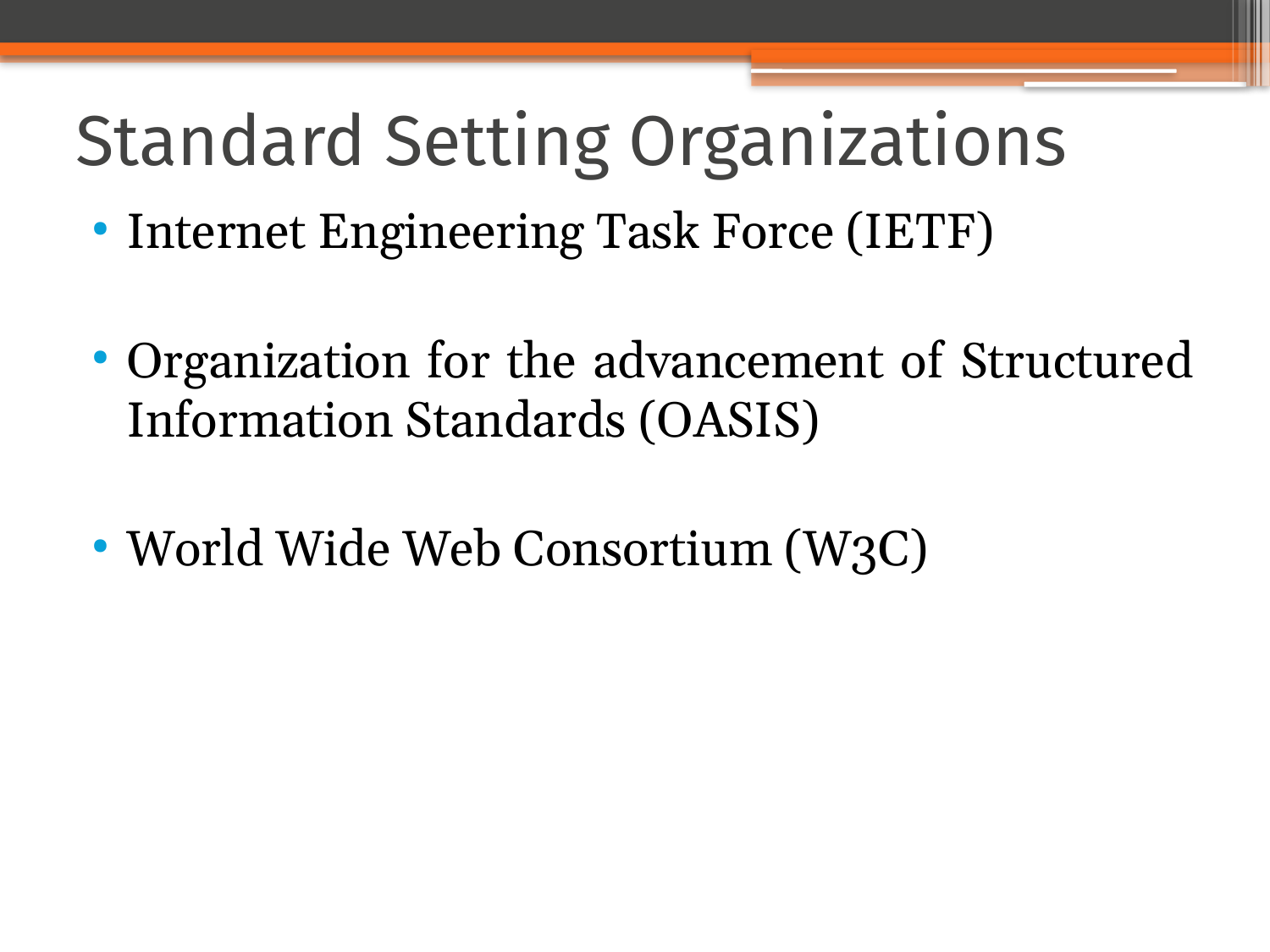

# Standard Setting Organizations
Internet Engineering Task Force (IETF)

Organization for the advancement of Structured Information Standards (OASIS)

World Wide Web Consortium (W3C)